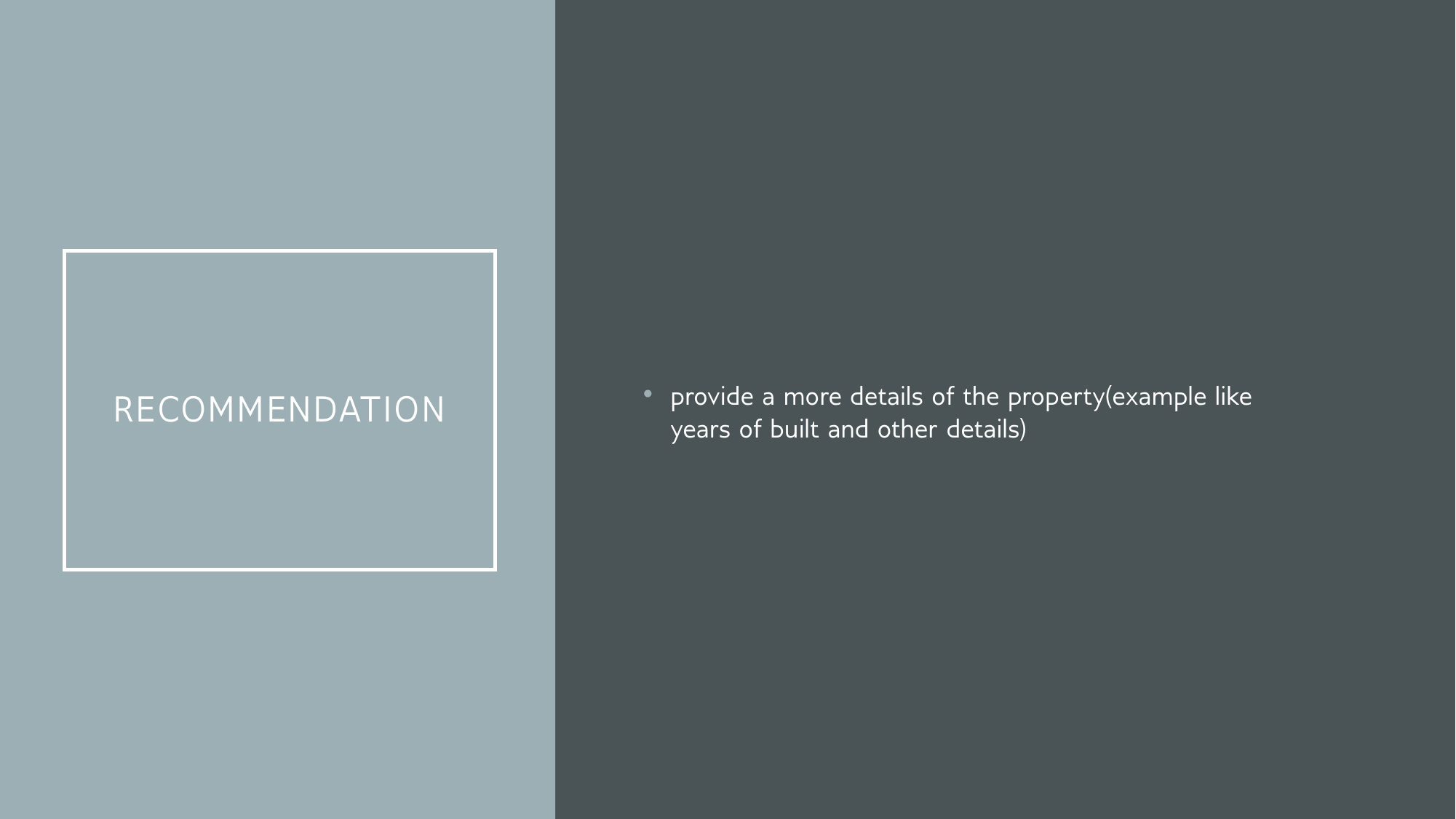

provide a more details of the property(example like years of built and other details)
# recommendation